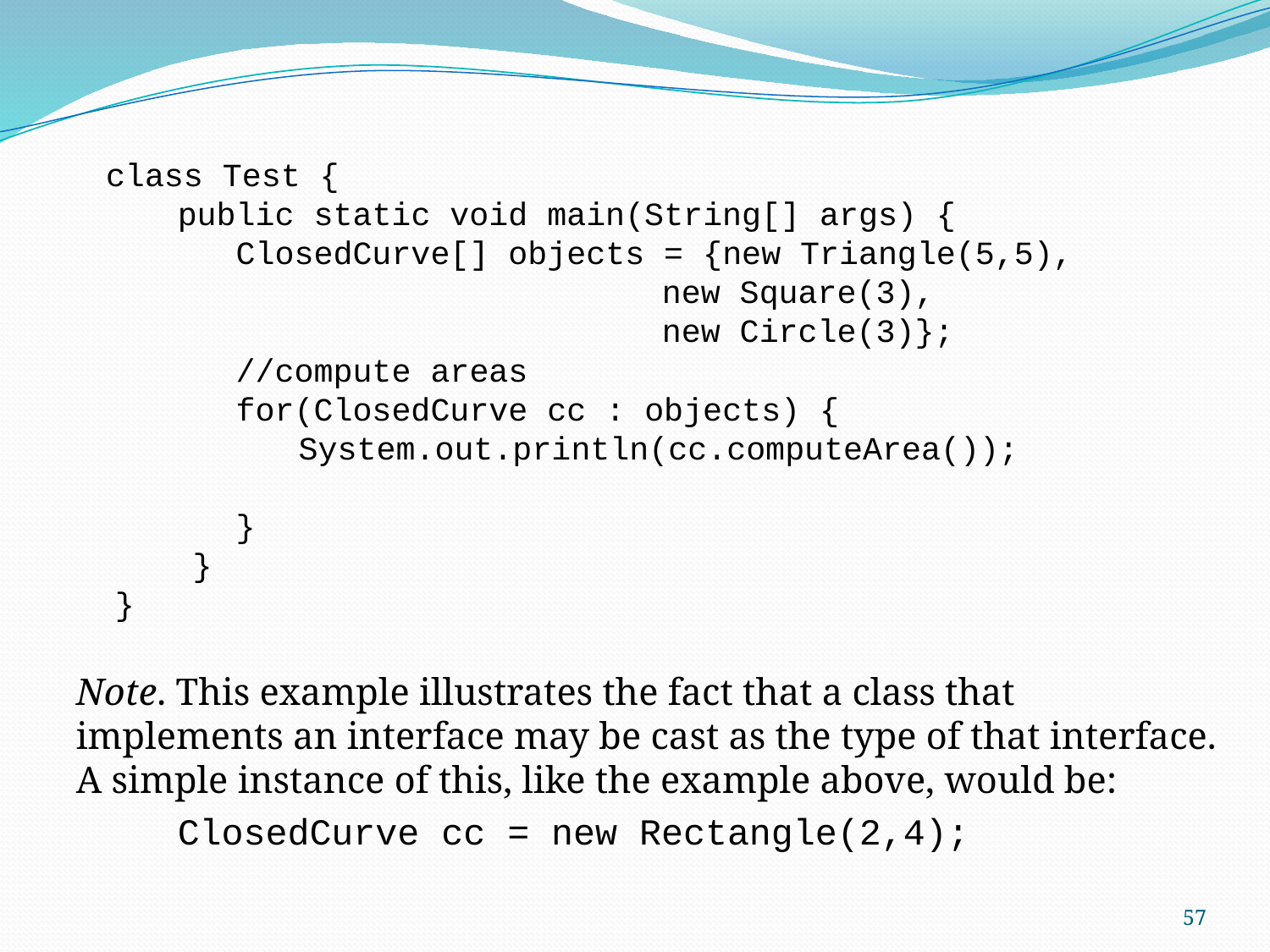

class Test {
	public static void main(String[] args) {
	   ClosedCurve[] objects = {new Triangle(5,5),
					    new Square(3),
					    new Circle(3)};
	   //compute areas
	   for(ClosedCurve cc : objects) {
		 System.out.println(cc.computeArea());

	   }
      }
  }

Note. This example illustrates the fact that a class that implements an interface may be cast as the type of that interface. A simple instance of this, like the example above, would be:
	ClosedCurve cc = new Rectangle(2,4);

57